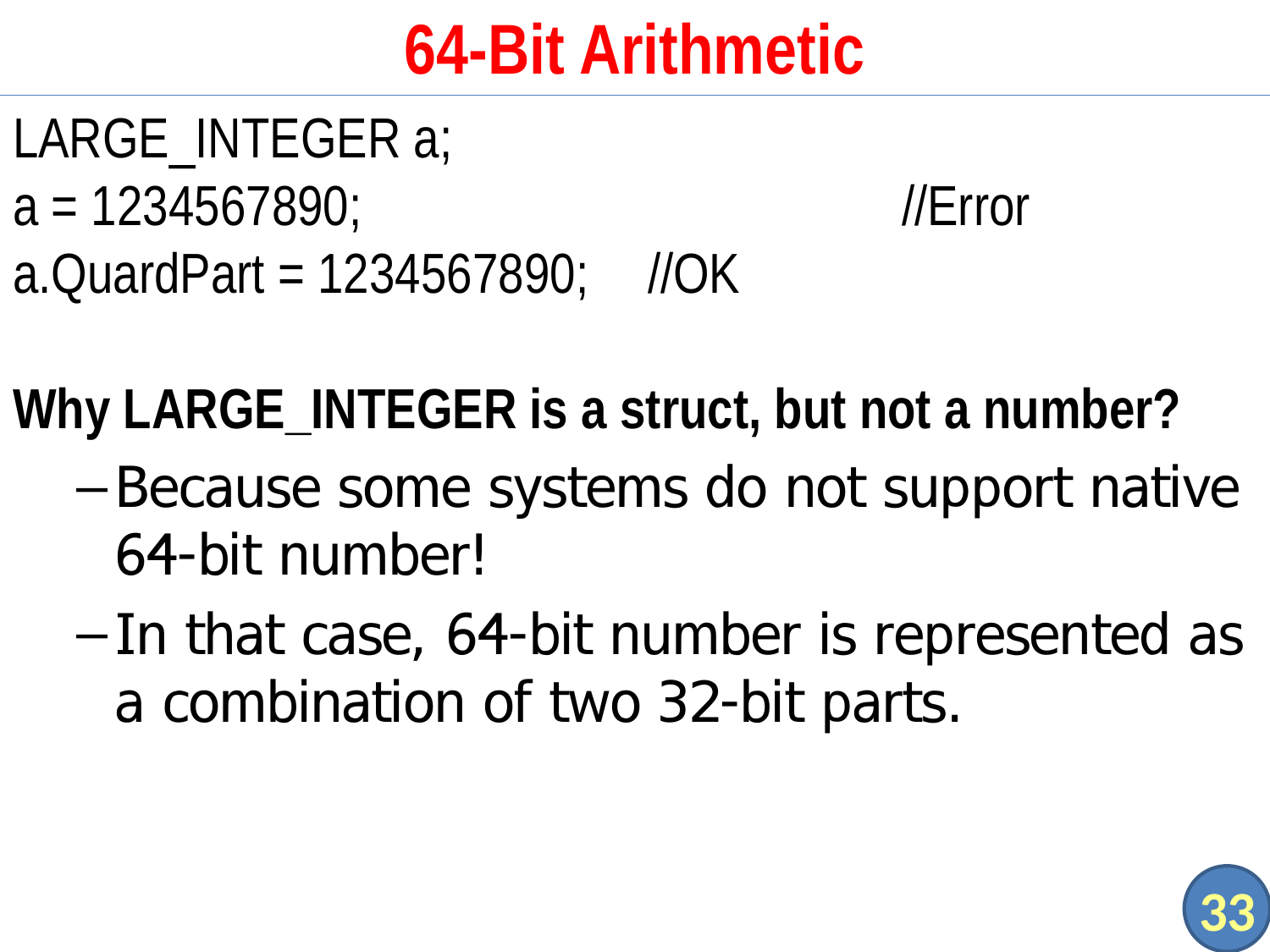

# 64-Bit Arithmetic
LARGE_INTEGER a;
a = 1234567890;					//Error
a.QuardPart = 1234567890;	//OK

Why LARGE_INTEGER is a struct, but not a number?
Because some systems do not support native 64-bit number!
In that case, 64-bit number is represented as a combination of two 32-bit parts.
33